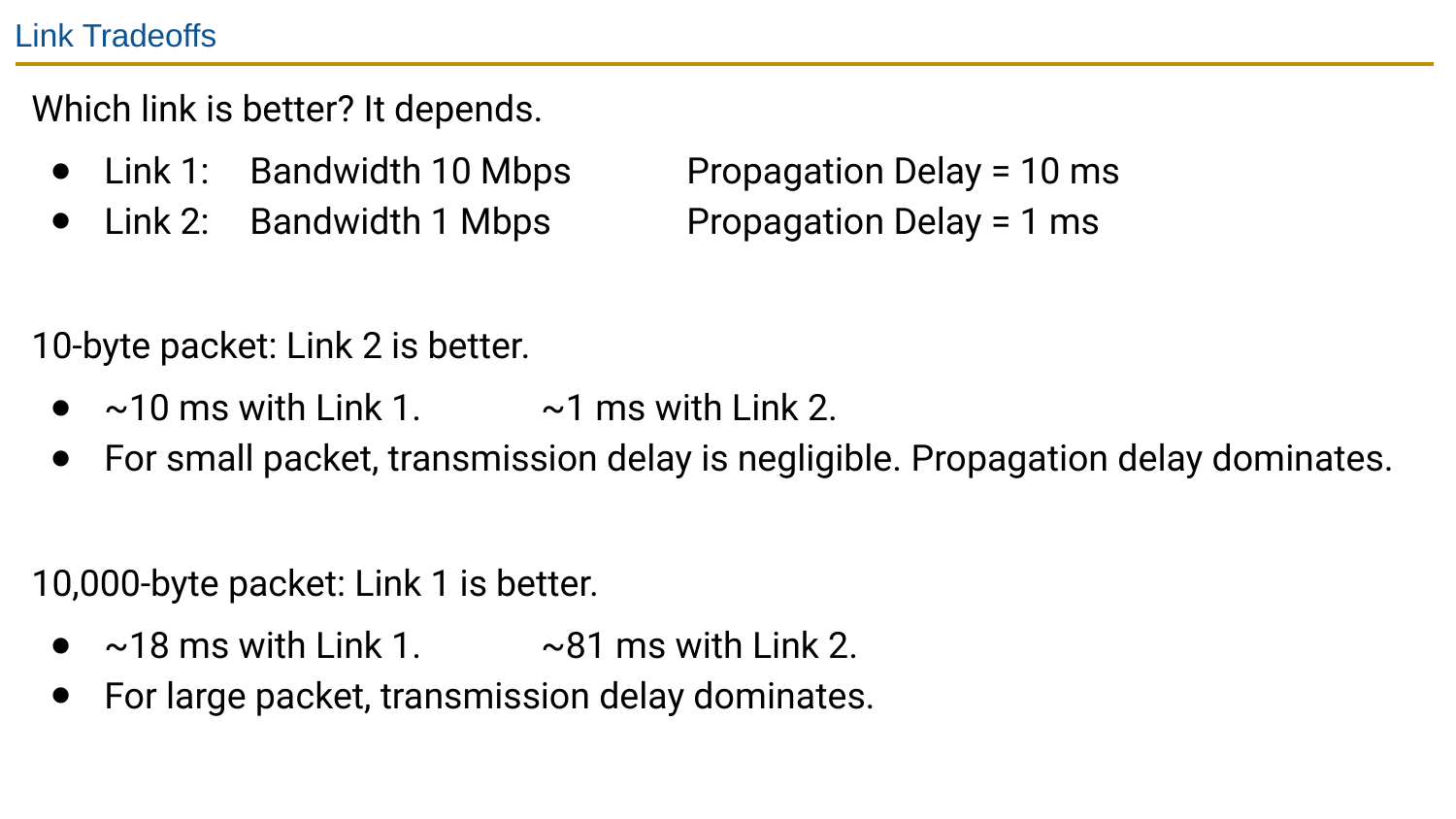

# Link Tradeoffs
Which link is better? It depends.
Link 1:	Bandwidth 10 Mbps	Propagation Delay = 10 ms
Link 2:	Bandwidth 1 Mbps	Propagation Delay = 1 ms

10-byte packet: Link 2 is better.
~10 ms with Link 1.	~1 ms with Link 2.
For small packet, transmission delay is negligible. Propagation delay dominates.

10,000-byte packet: Link 1 is better.
~18 ms with Link 1.	~81 ms with Link 2.
For large packet, transmission delay dominates.